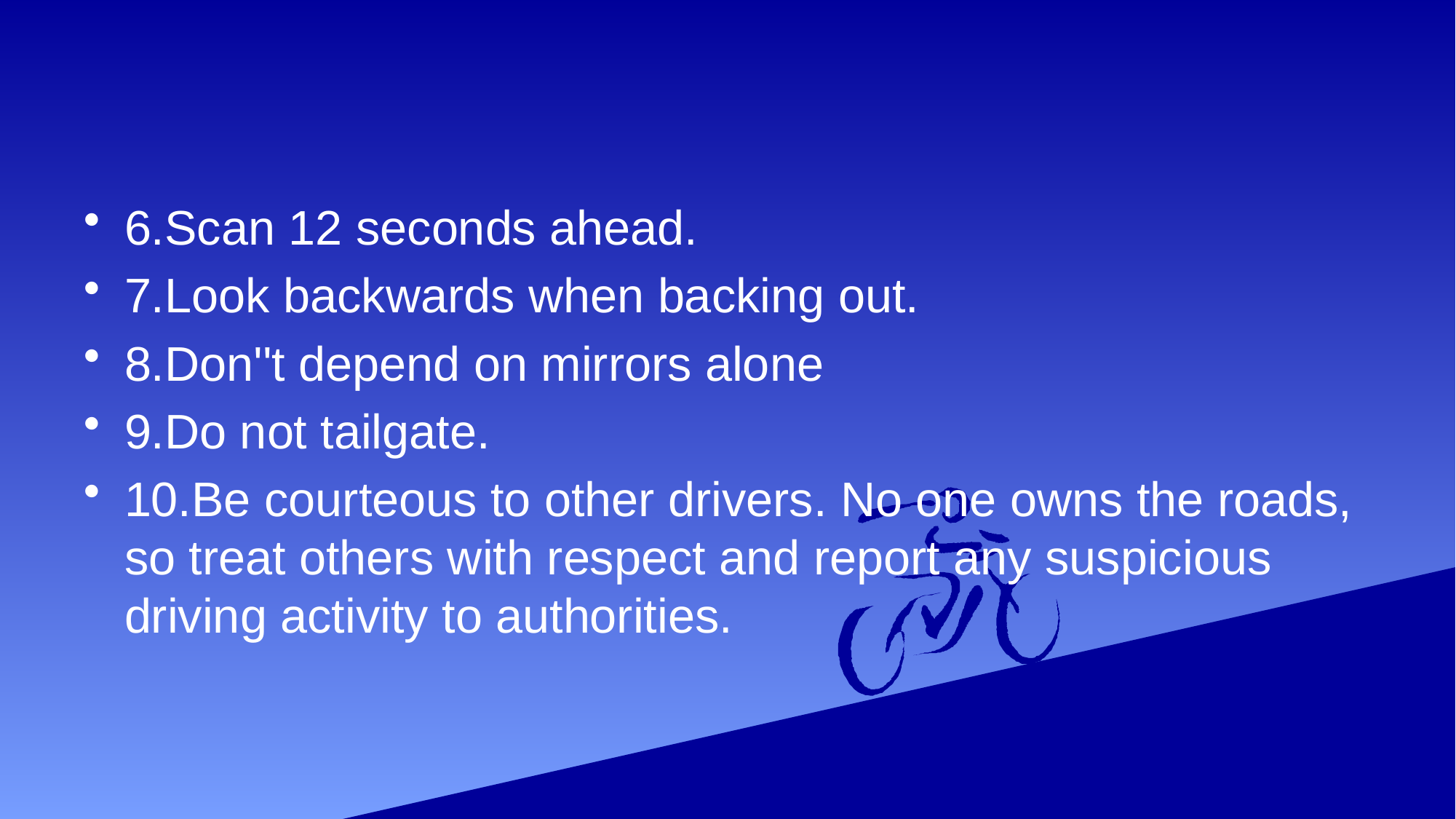

#
6.Scan 12 seconds ahead.
7.Look backwards when backing out.
8.Don''t depend on mirrors alone
9.Do not tailgate.
10.Be courteous to other drivers. No one owns the roads, so treat others with respect and report any suspicious driving activity to authorities.